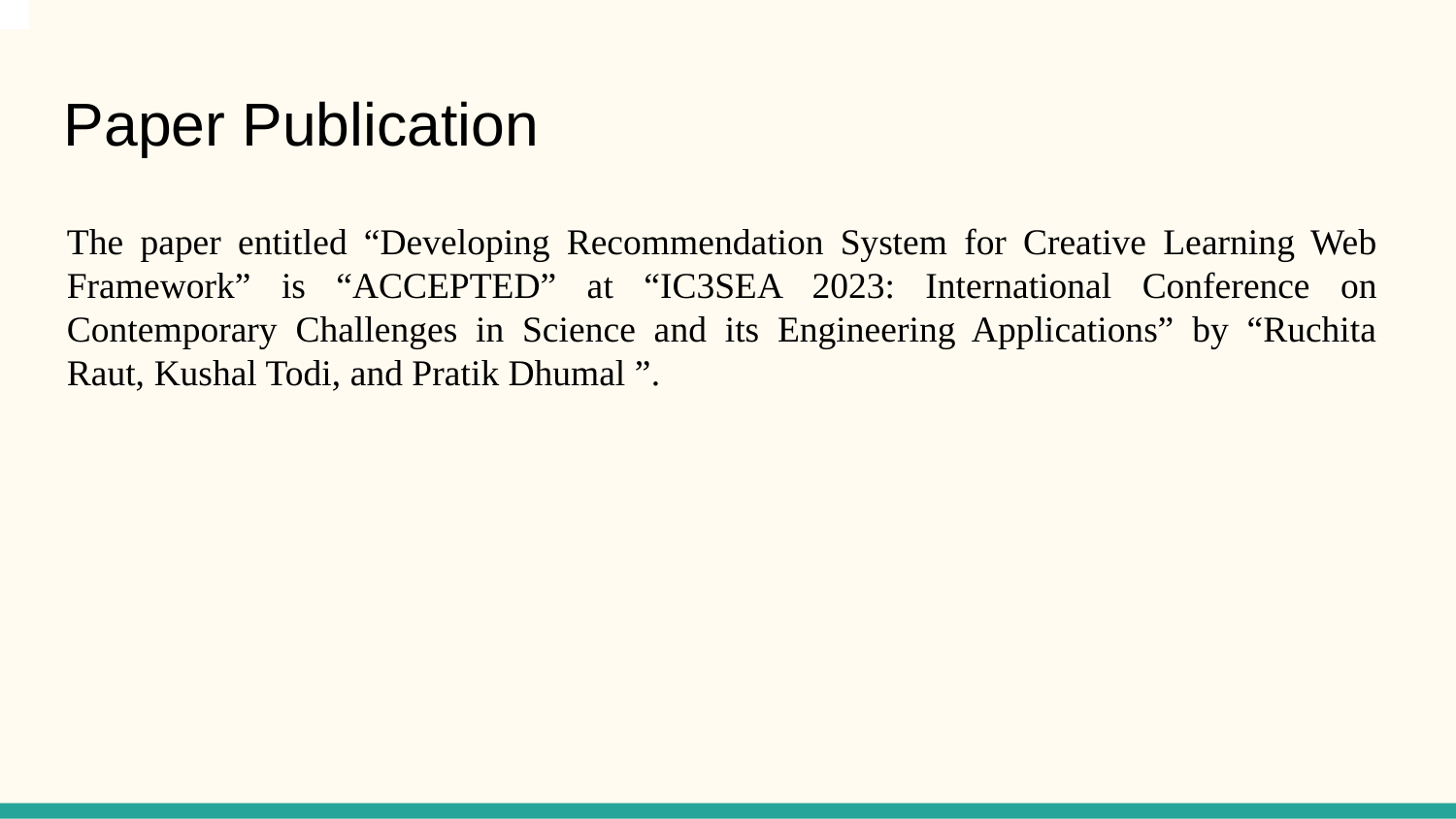

Paper Publication

The paper entitled “Developing Recommendation System for Creative Learning Web Framework” is “ACCEPTED” at “IC3SEA 2023: International Conference on Contemporary Challenges in Science and its Engineering Applications” by “Ruchita Raut, Kushal Todi, and Pratik Dhumal ”.